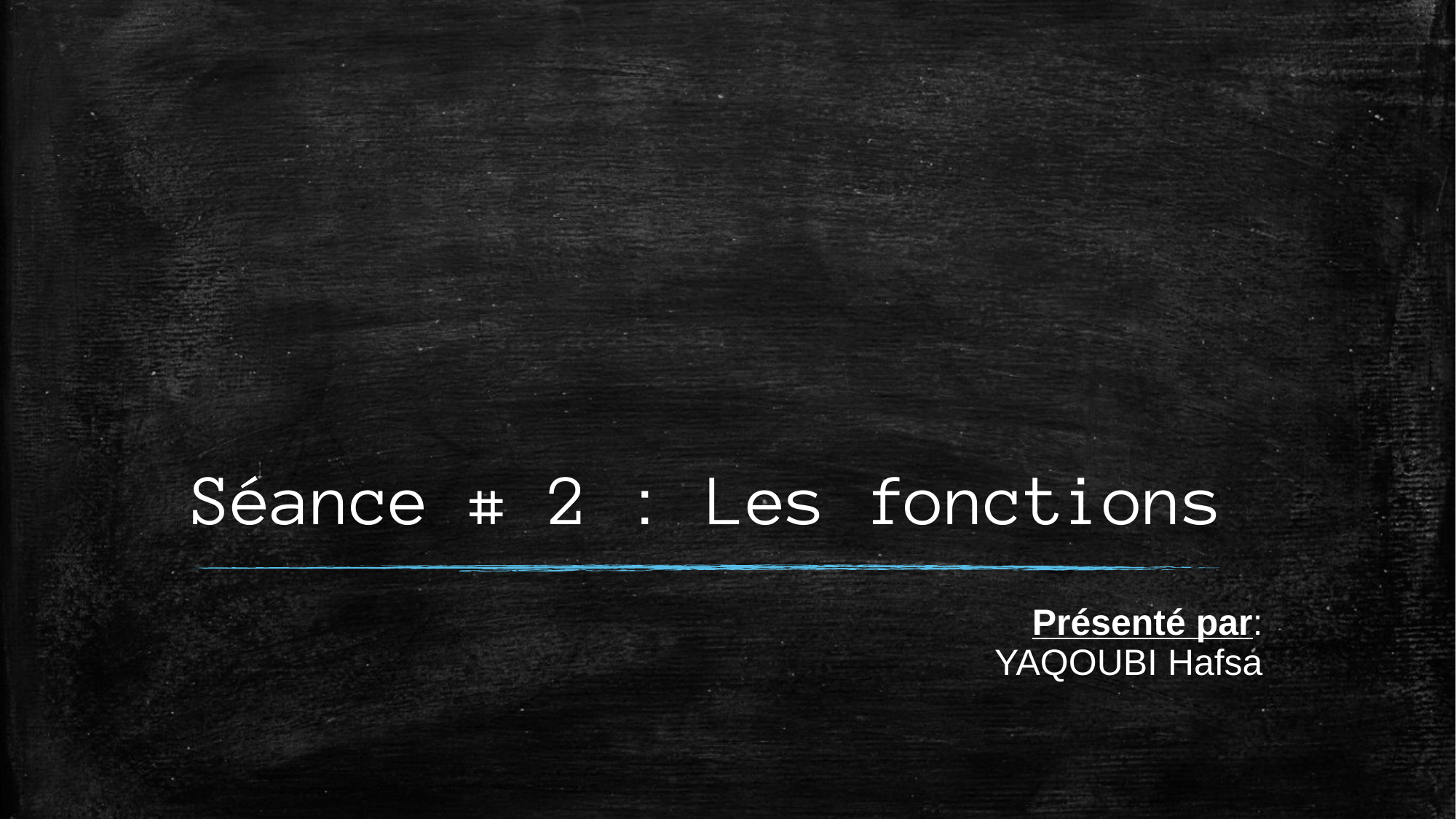

# Séance # 2 : Les fonctions
Présenté par:
YAQOUBI Hafsa